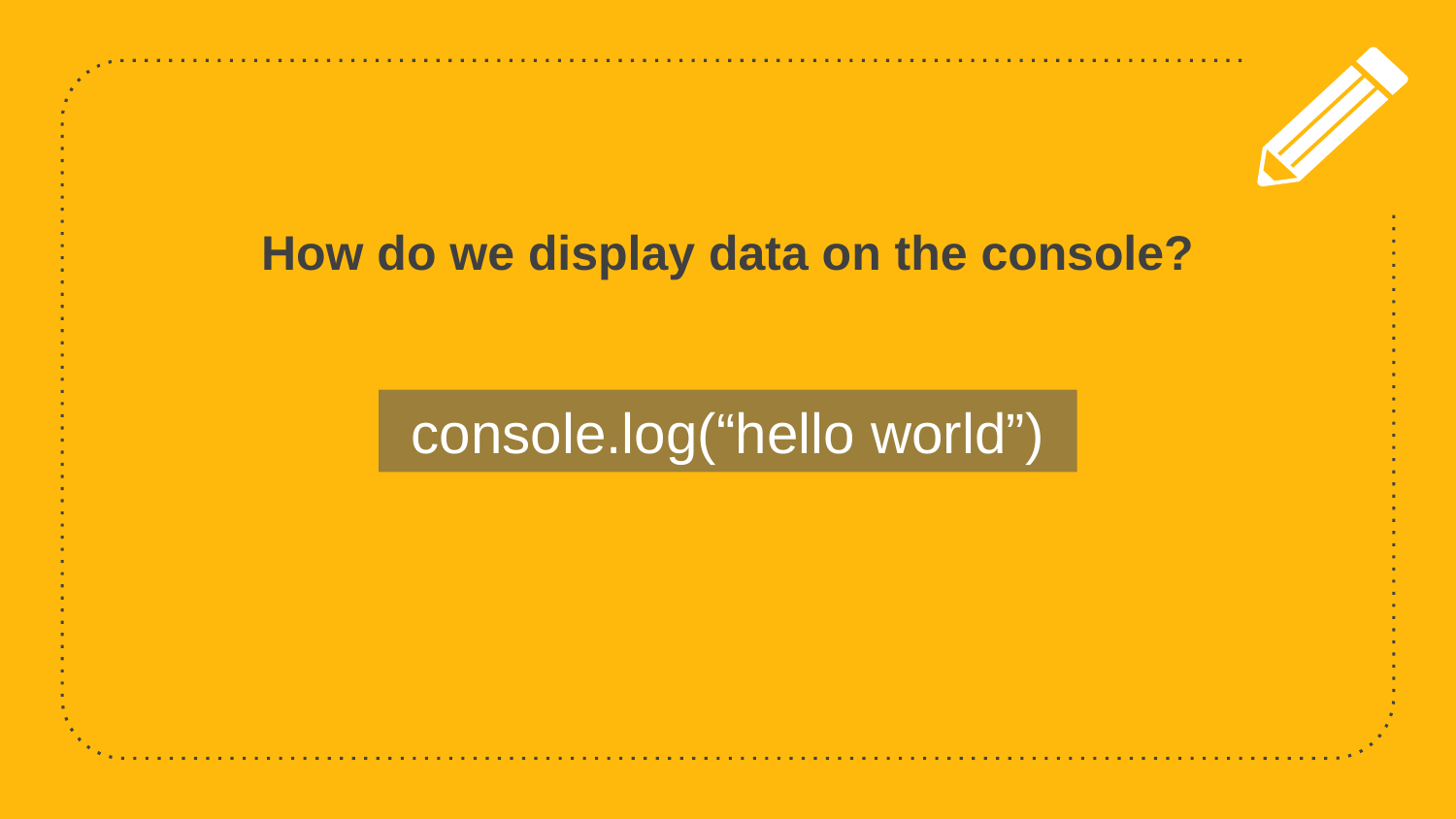

How do we display data on the console?

console.log(“hello world”)